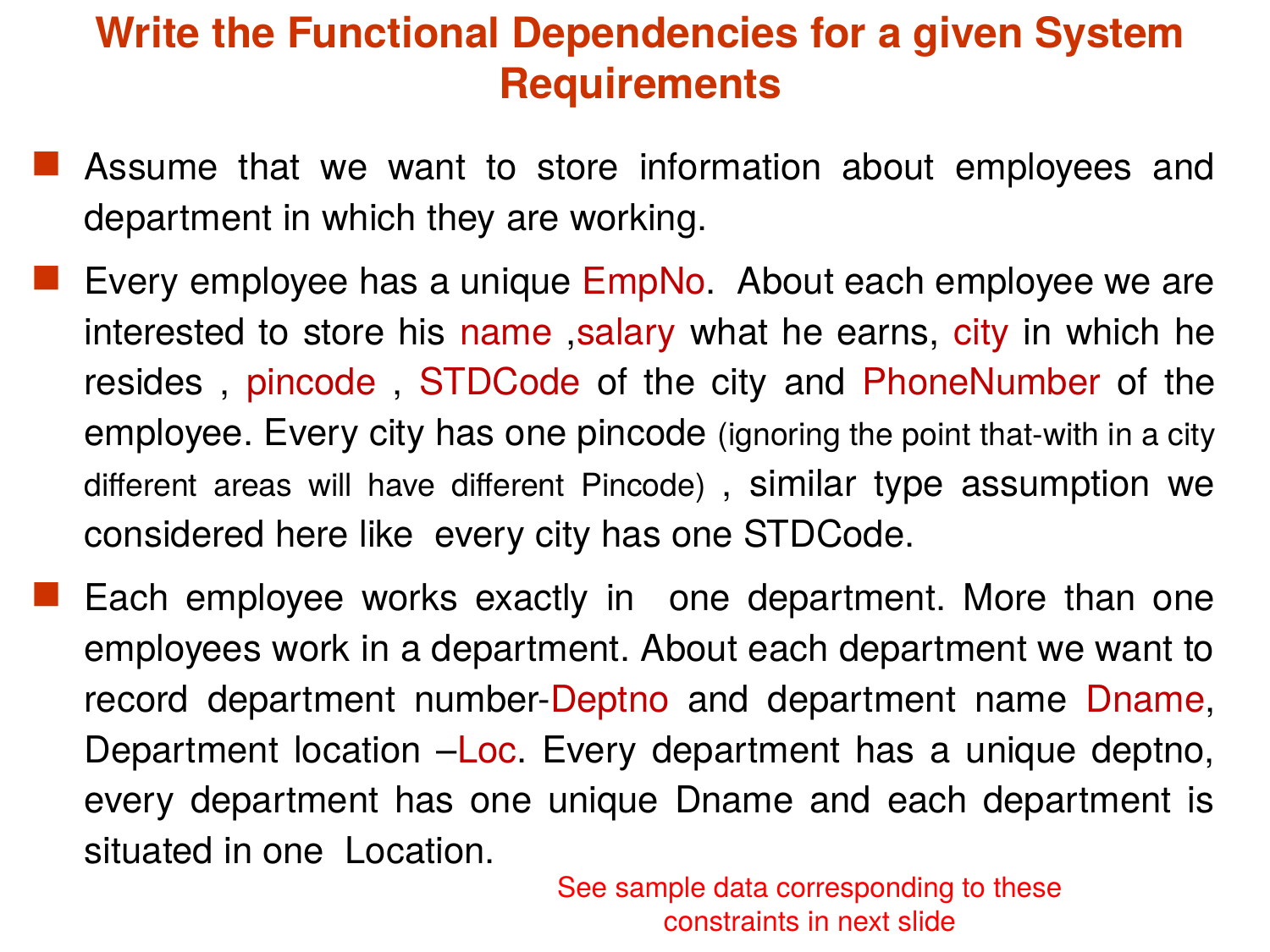

# Write the Functional Dependencies for a given System Requirements
Assume that we want to store information about employees and department in which they are working.
Every employee has a unique EmpNo.  About each employee we are interested to store his name ,salary what he earns, city in which he resides , pincode , STDCode of the city and PhoneNumber of the employee. Every city has one pincode (ignoring the point that-with in a city different areas will have different Pincode) , similar type assumption we considered here like  every city has one STDCode.
Each employee works exactly in  one department. More than one employees work in a department. About each department we want to record department number-Deptno and department name Dname, Department location –Loc. Every department has a unique deptno, every department has one unique Dname and each department is situated in one  Location.
See sample data corresponding to these constraints in next slide